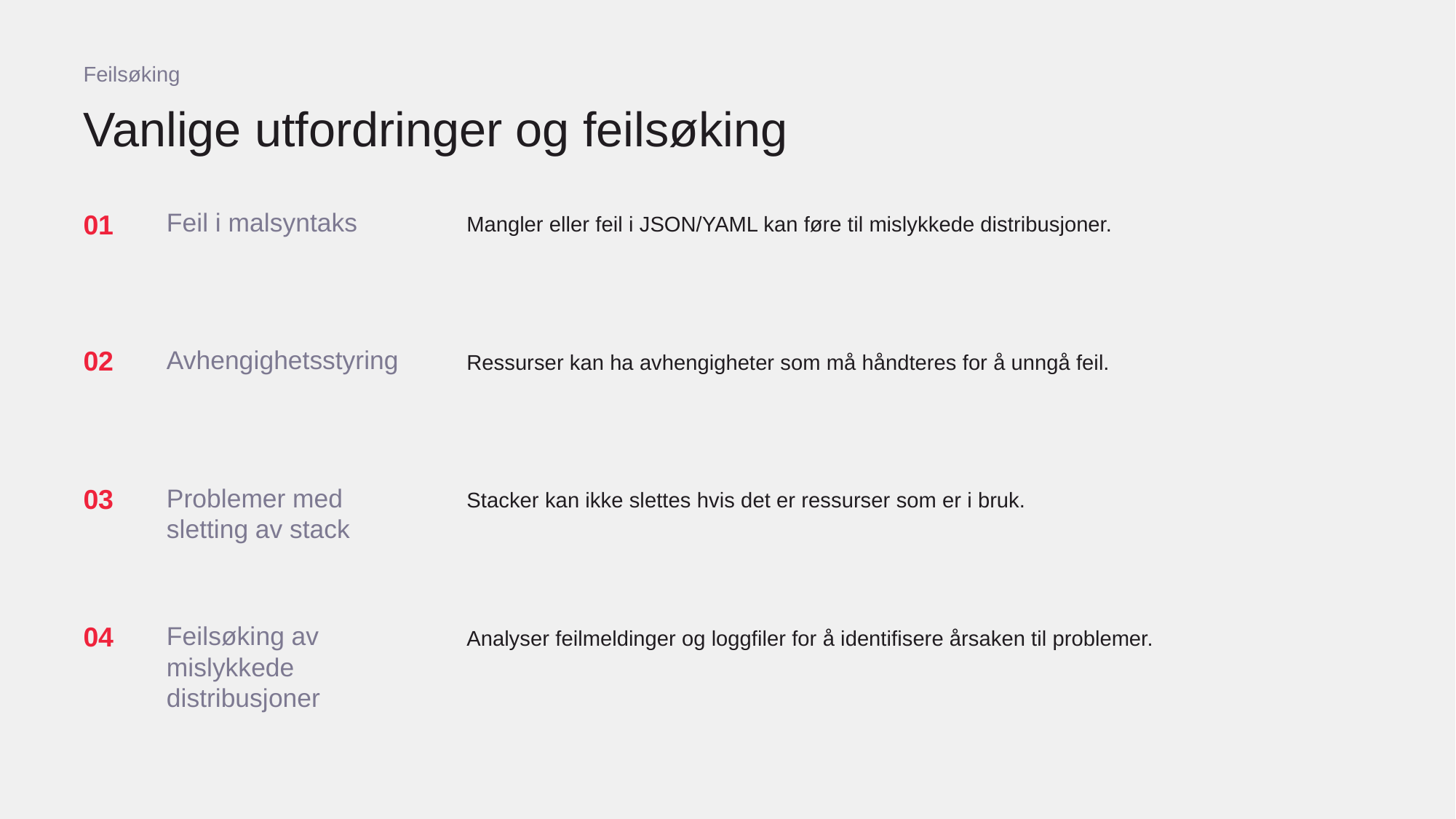

Feilsøking
# Vanlige utfordringer og feilsøking
Feil i malsyntaks
Mangler eller feil i JSON/YAML kan føre til mislykkede distribusjoner.
01
Ressurser kan ha avhengigheter som må håndteres for å unngå feil.
02
Avhengighetsstyring
Stacker kan ikke slettes hvis det er ressurser som er i bruk.
03
Problemer med sletting av stack
04
Feilsøking av mislykkede distribusjoner
Analyser feilmeldinger og loggfiler for å identifisere årsaken til problemer.